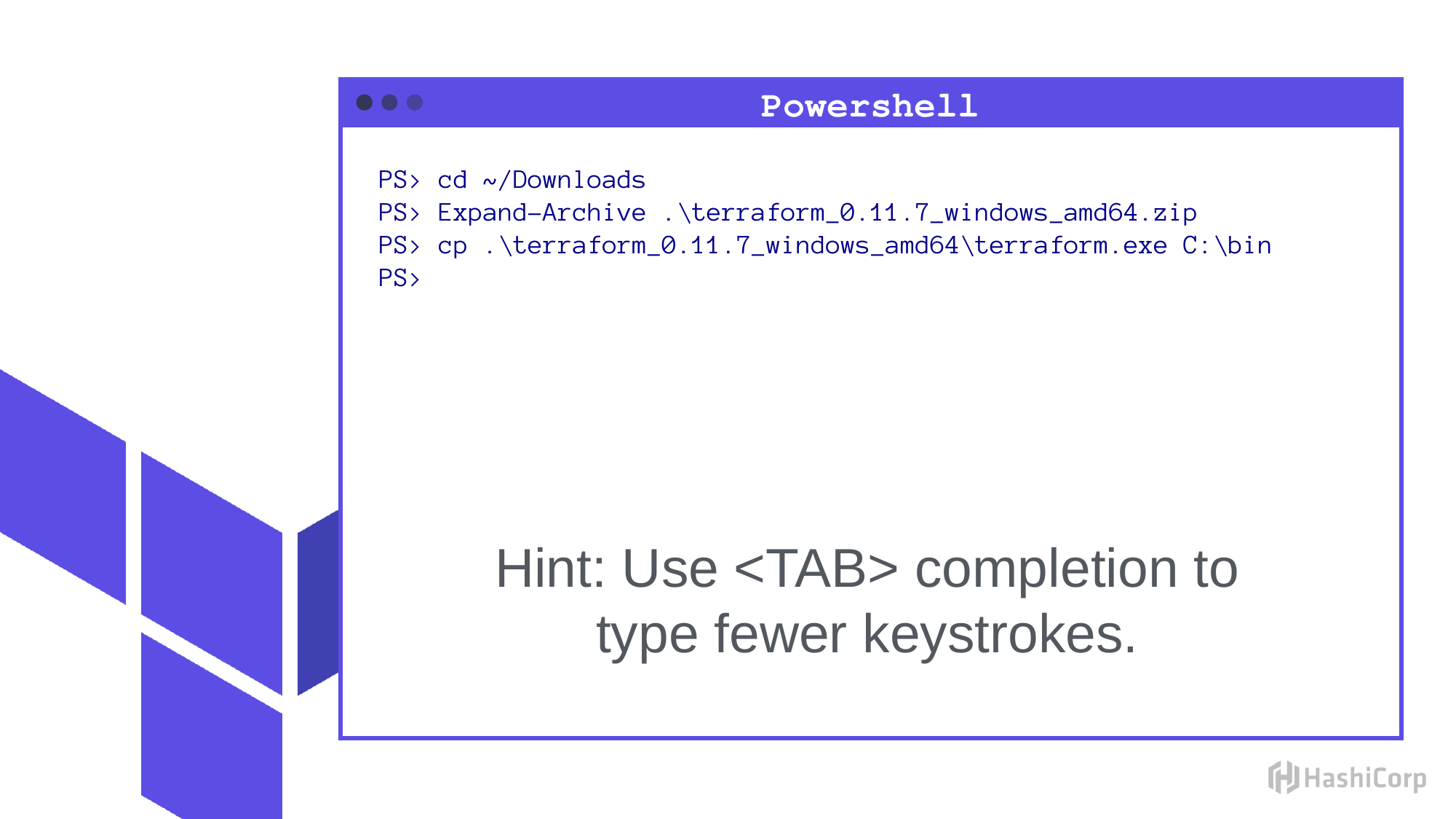

Powershell
PS> cd ~/Downloads
PS> Expand-Archive .\terraform_0.11.7_windows_amd64.zip
PS> cp .\terraform_0.11.7_windows_amd64\terraform.exe C:\bin
PS>
Hint: Use <TAB> completion to type fewer keystrokes.